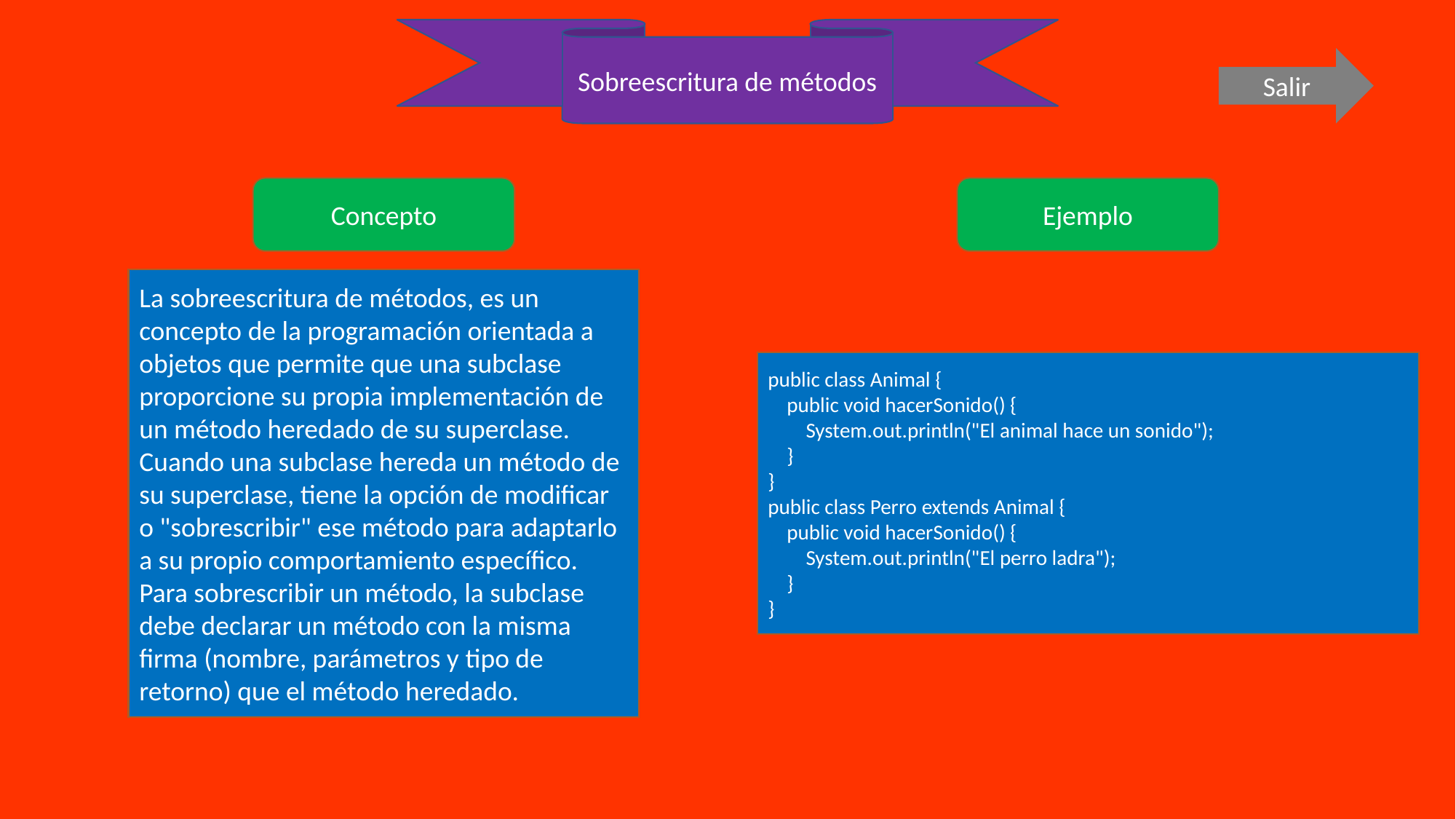

Sobreescritura de métodos
Salir
Concepto
Ejemplo
La sobreescritura de métodos, es un concepto de la programación orientada a objetos que permite que una subclase proporcione su propia implementación de un método heredado de su superclase.
Cuando una subclase hereda un método de su superclase, tiene la opción de modificar o "sobrescribir" ese método para adaptarlo a su propio comportamiento específico. Para sobrescribir un método, la subclase debe declarar un método con la misma firma (nombre, parámetros y tipo de retorno) que el método heredado.
public class Animal {
    public void hacerSonido() {
        System.out.println("El animal hace un sonido");
    }
}
public class Perro extends Animal {
    public void hacerSonido() {
        System.out.println("El perro ladra");
    }
}